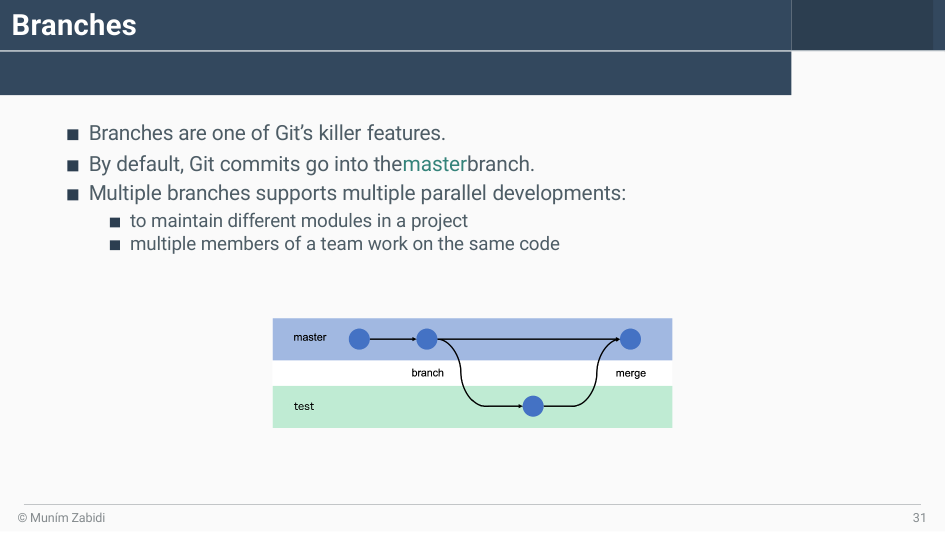

# Branches

Branches are one of Git’s killer features.
By default, Git commits go into themasterbranch.
Multiple branches supports multiple parallel developments:
to maintain different modules in a project
multiple members of a team work on the same code

© Muním Zabidi
31